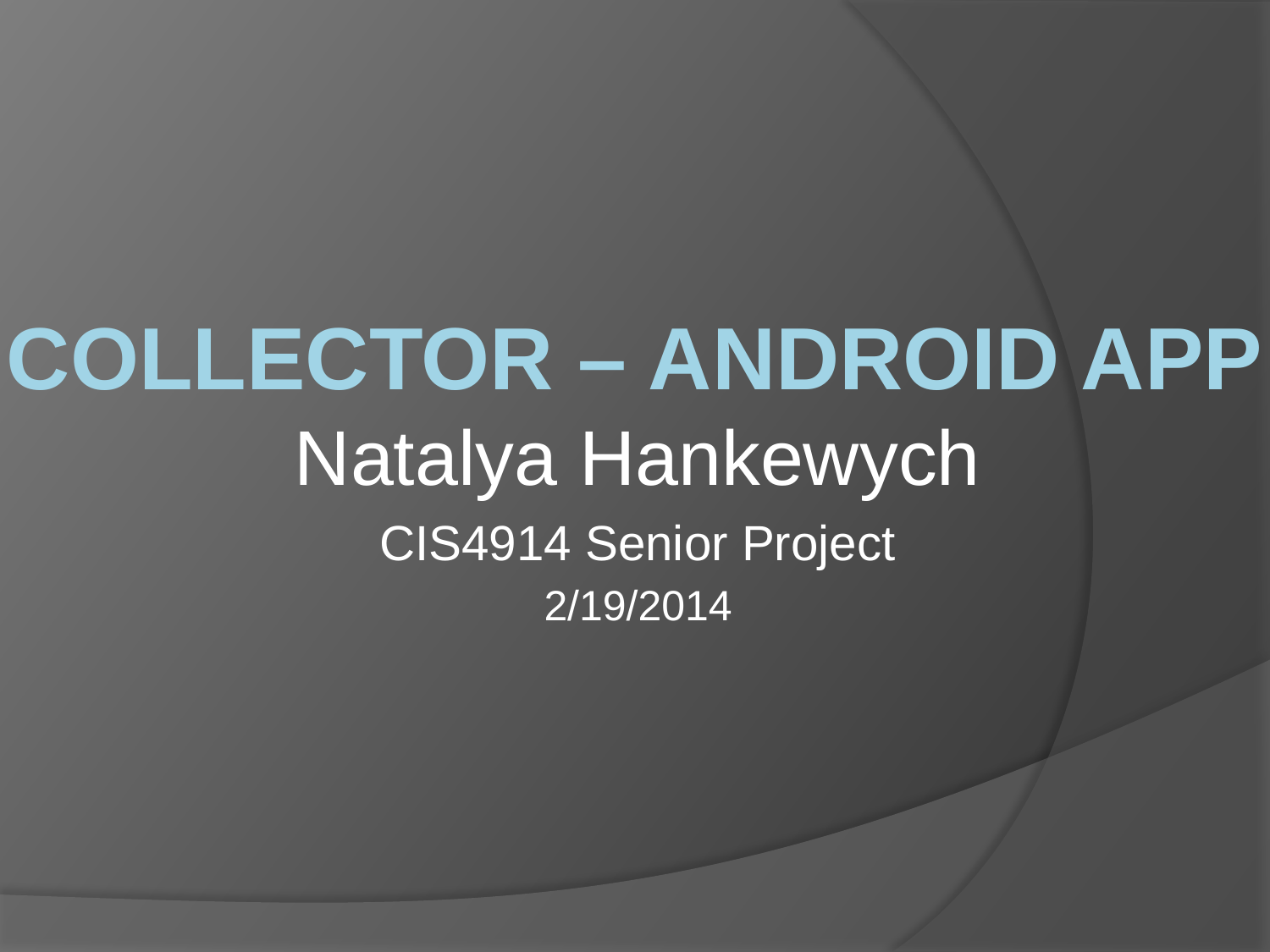

# Collector – Android app
Natalya Hankewych
CIS4914 Senior Project
2/19/2014